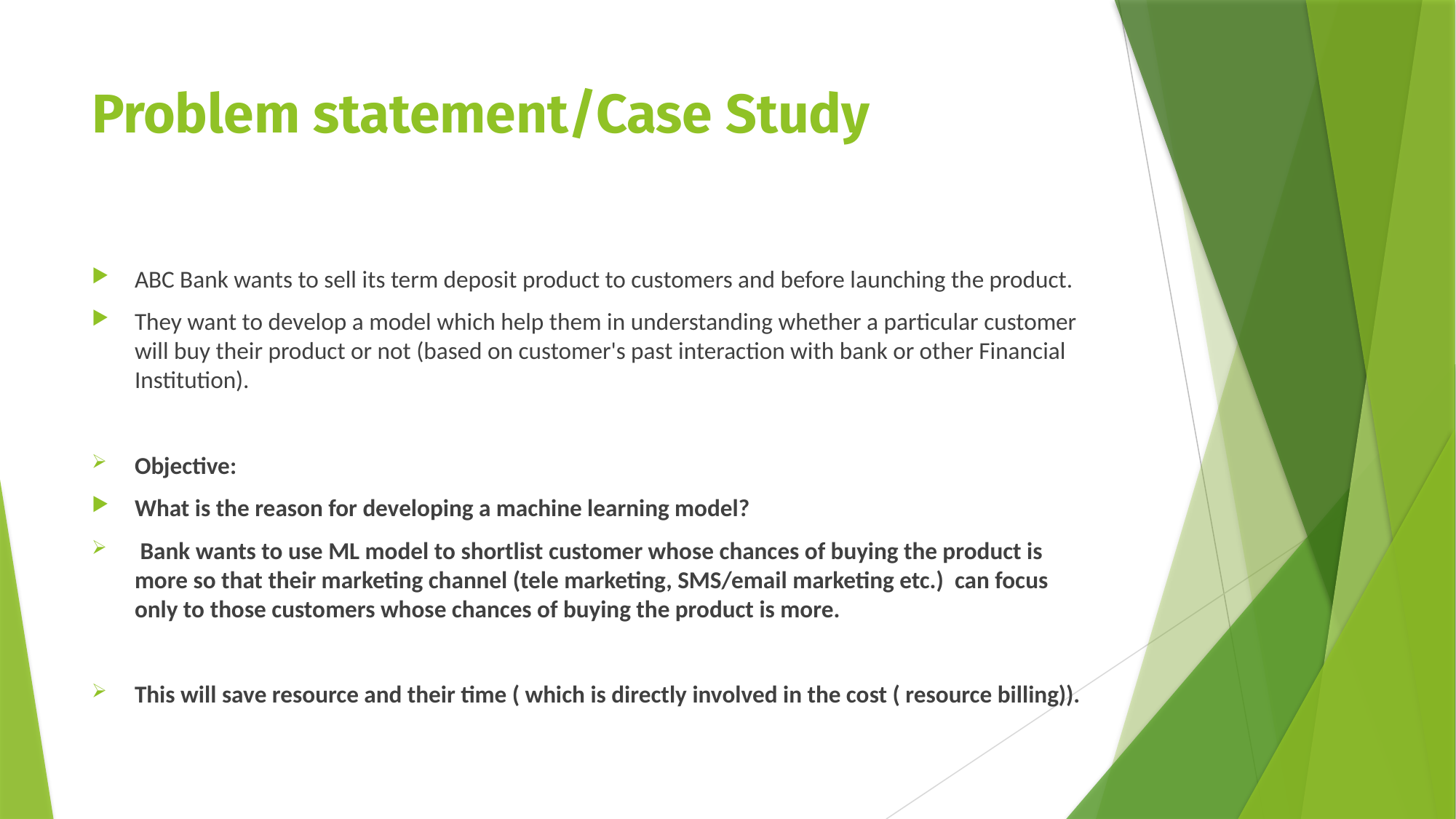

# Problem statement/Case Study
ABC Bank wants to sell its term deposit product to customers and before launching the product.
They want to develop a model which help them in understanding whether a particular customer will buy their product or not (based on customer's past interaction with bank or other Financial Institution).

Objective:
What is the reason for developing a machine learning model?
 Bank wants to use ML model to shortlist customer whose chances of buying the product is more so that their marketing channel (tele marketing, SMS/email marketing etc.)  can focus only to those customers whose chances of buying the product is more.

This will save resource and their time ( which is directly involved in the cost ( resource billing)).